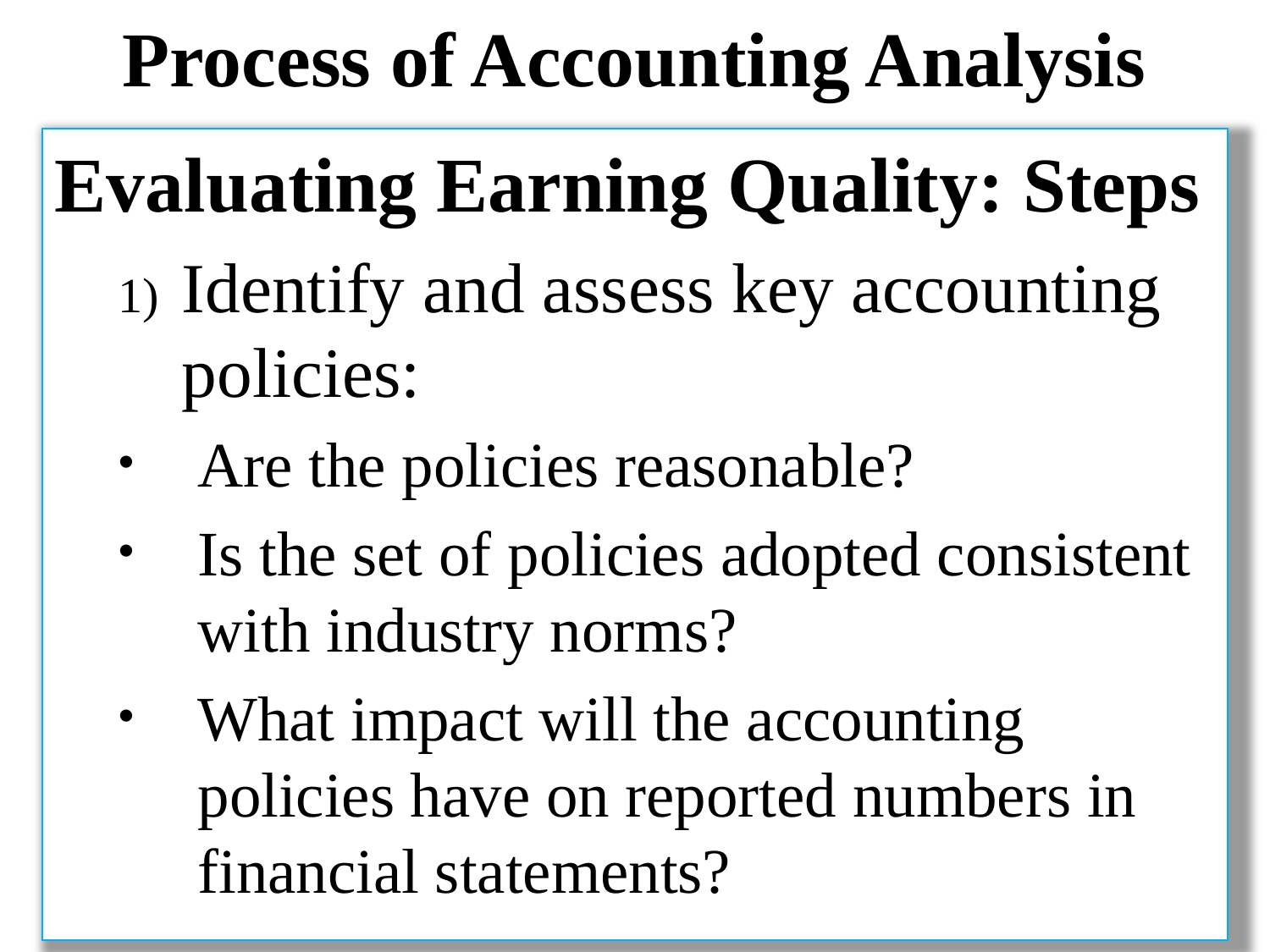

# Process of Accounting Analysis
Evaluating Earning Quality: Steps
Identify and assess key accounting policies:
Are the policies reasonable?
Is the set of policies adopted consistent with industry norms?
What impact will the accounting policies have on reported numbers in financial statements?